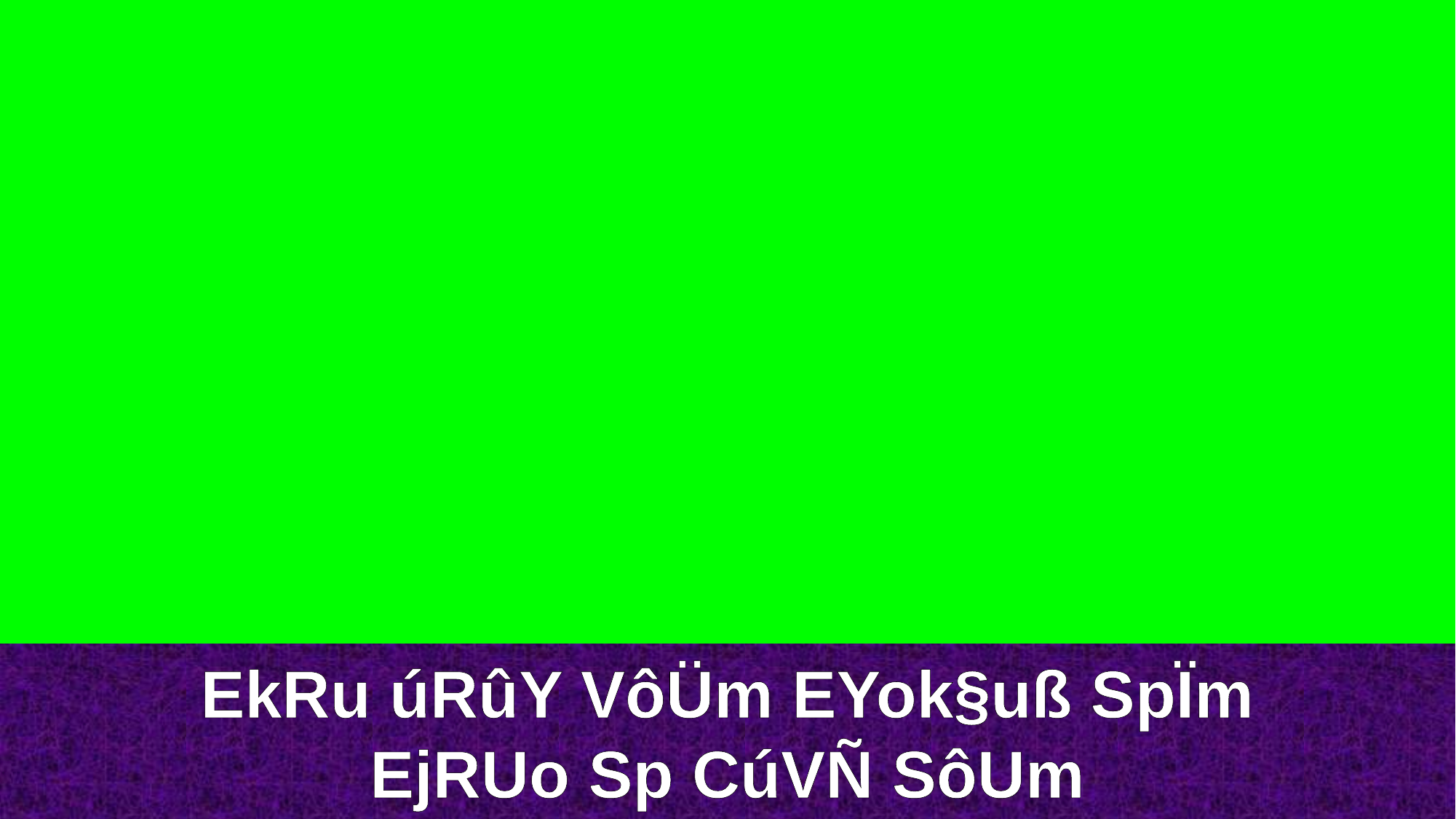

EkRu úRûY VôÜm EYok§uß SpÏm
EjRUo Sp CúVÑ SôUm